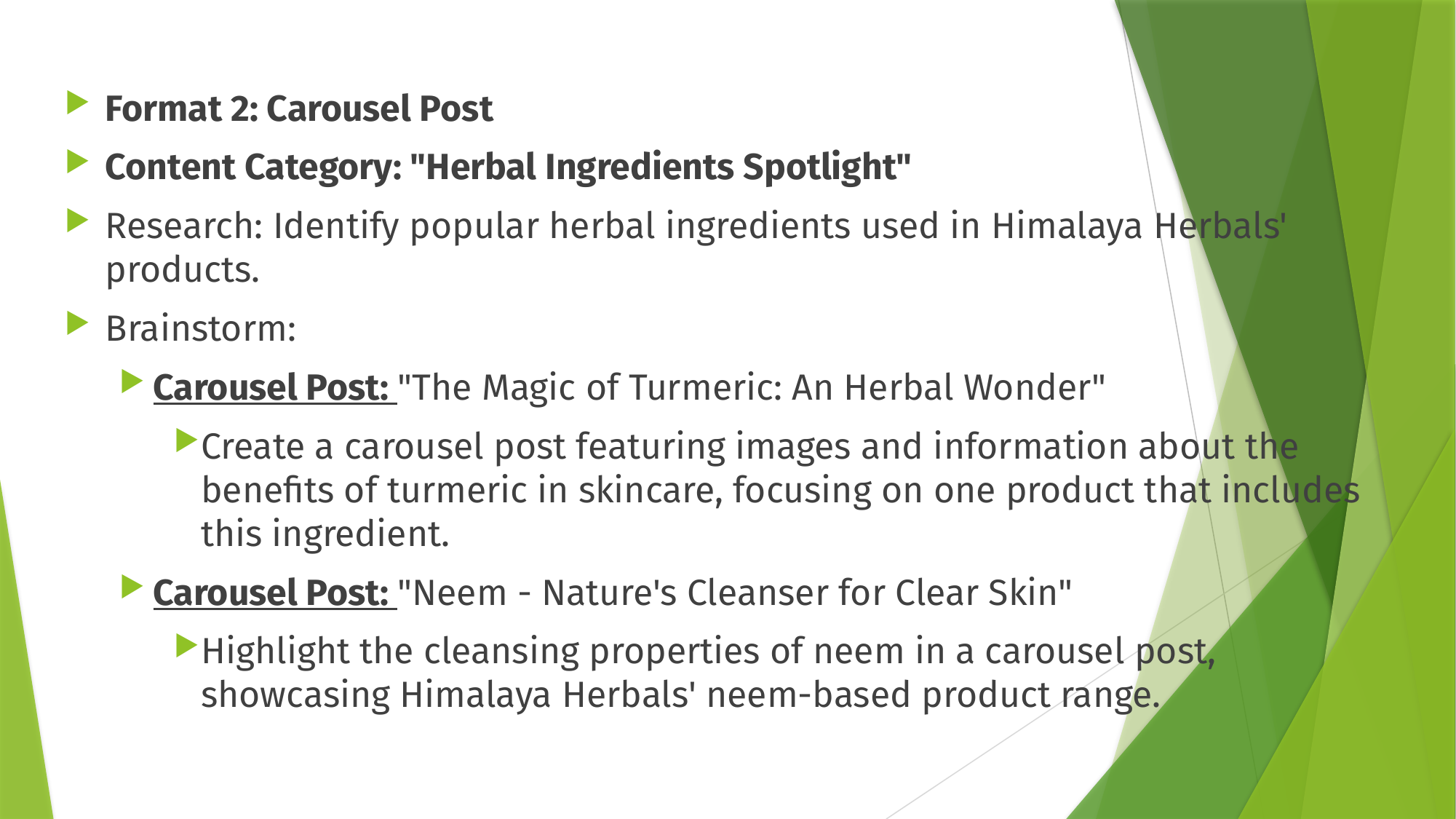

Format 2: Carousel Post
Content Category: "Herbal Ingredients Spotlight"
Research: Identify popular herbal ingredients used in Himalaya Herbals' products.
Brainstorm:
Carousel Post: "The Magic of Turmeric: An Herbal Wonder"
Create a carousel post featuring images and information about the benefits of turmeric in skincare, focusing on one product that includes this ingredient.
Carousel Post: "Neem - Nature's Cleanser for Clear Skin"
Highlight the cleansing properties of neem in a carousel post, showcasing Himalaya Herbals' neem-based product range.